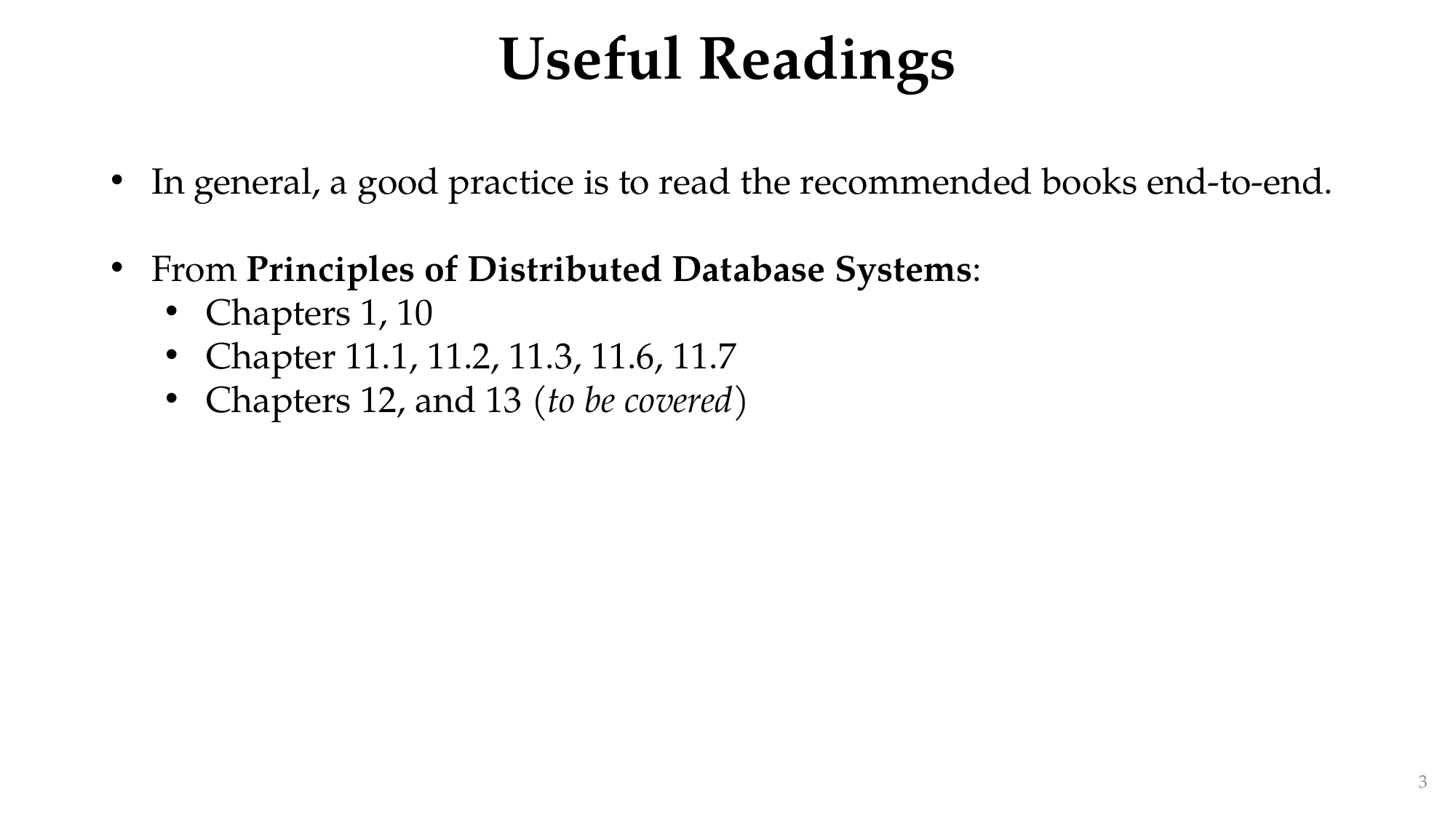

# Useful Readings
In general, a good practice is to read the recommended books end-to-end.

From Principles of Distributed Database Systems:
Chapters 1, 10
Chapter 11.1, 11.2, 11.3, 11.6, 11.7
Chapters 12, and 13 (to be covered)

3